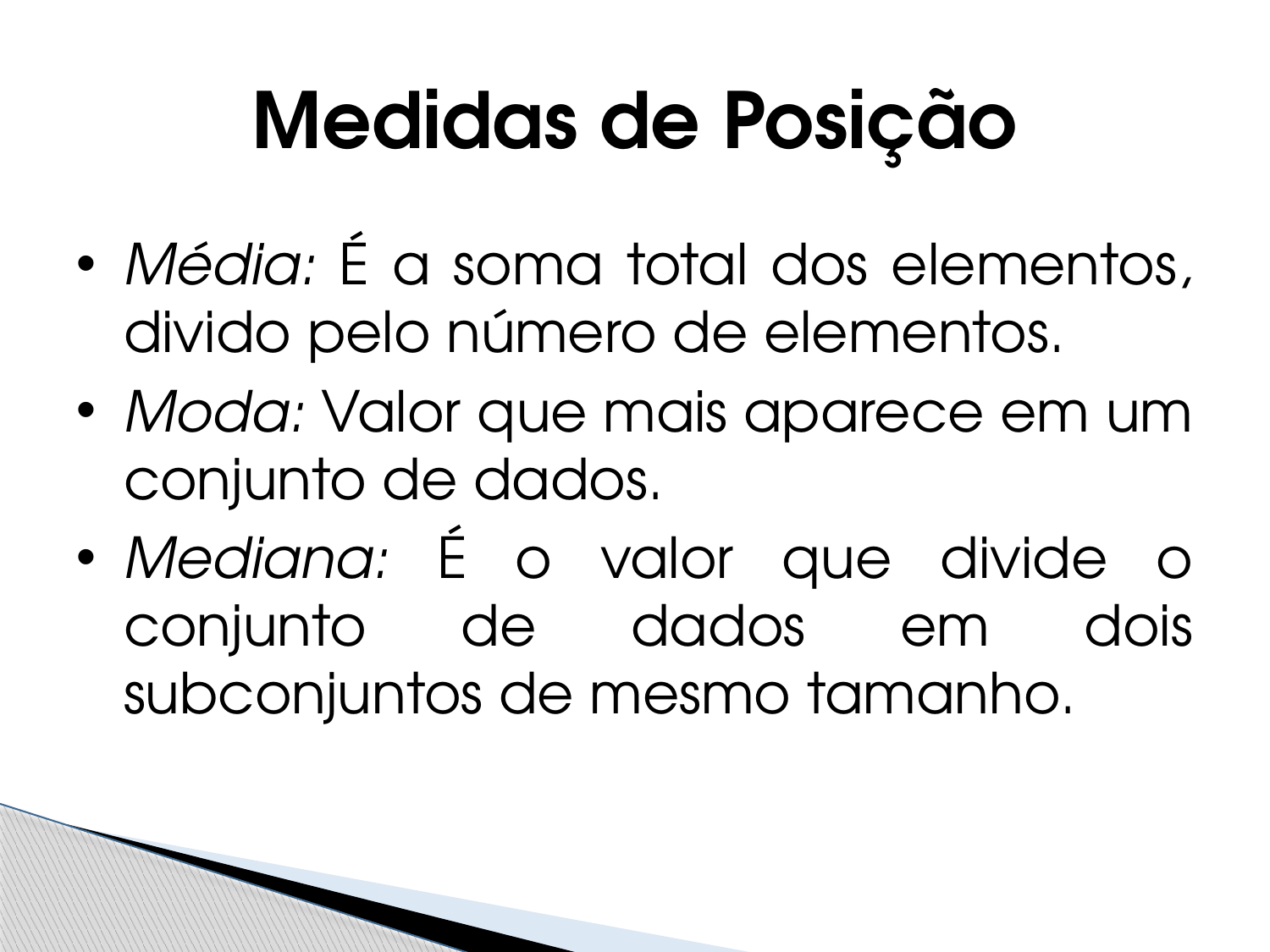

Medidas de Posição
Média: É a soma total dos elementos, divido pelo número de elementos.
Moda: Valor que mais aparece em um conjunto de dados.
Mediana: É o valor que divide o conjunto de dados em dois subconjuntos de mesmo tamanho.